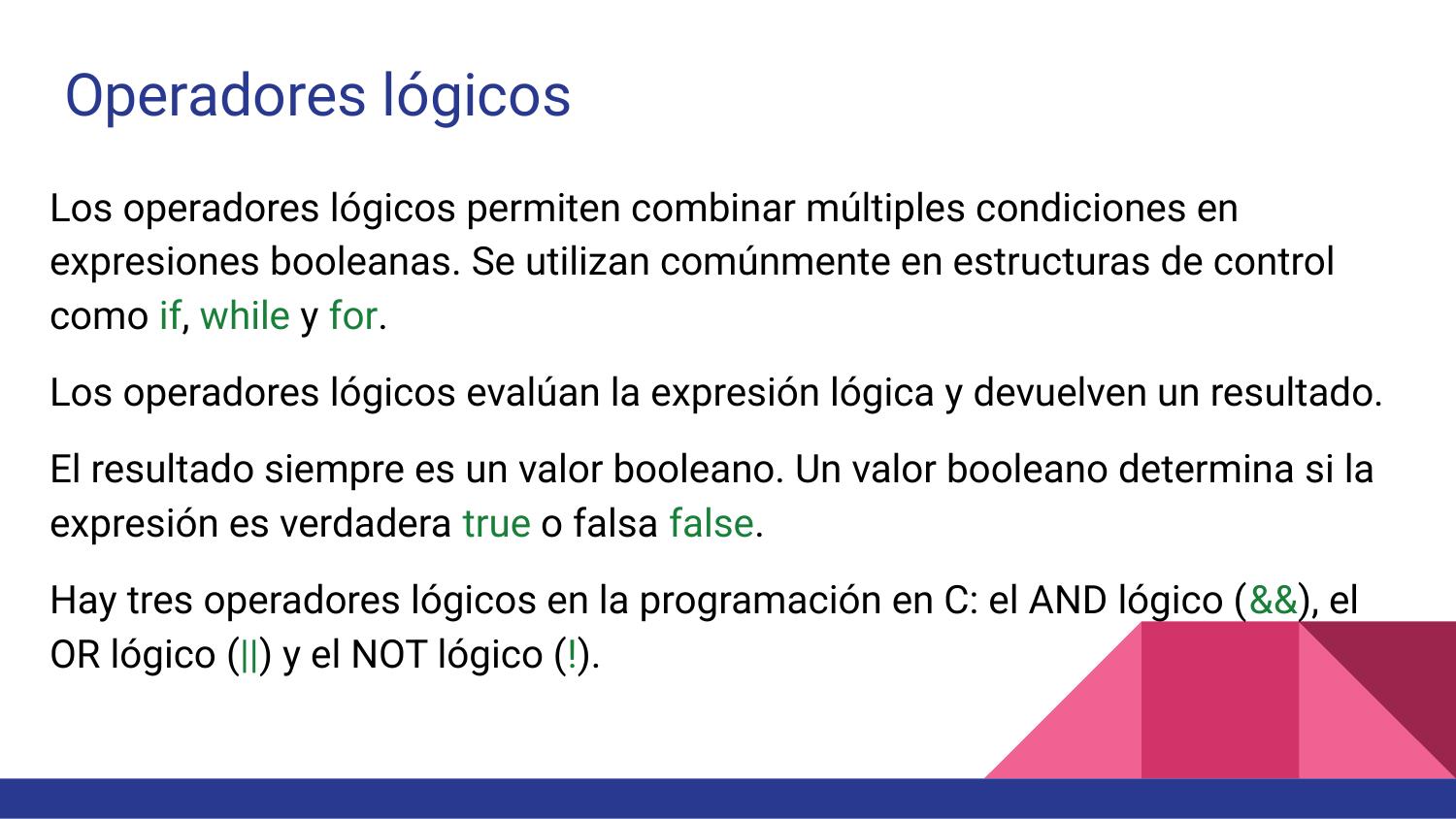

# Operadores lógicos
Los operadores lógicos permiten combinar múltiples condiciones en expresiones booleanas. Se utilizan comúnmente en estructuras de control como if, while y for.
Los operadores lógicos evalúan la expresión lógica y devuelven un resultado.
El resultado siempre es un valor booleano. Un valor booleano determina si la expresión es verdadera true o falsa false.
Hay tres operadores lógicos en la programación en C: el AND lógico (&&), el OR lógico (||) y el NOT lógico (!).